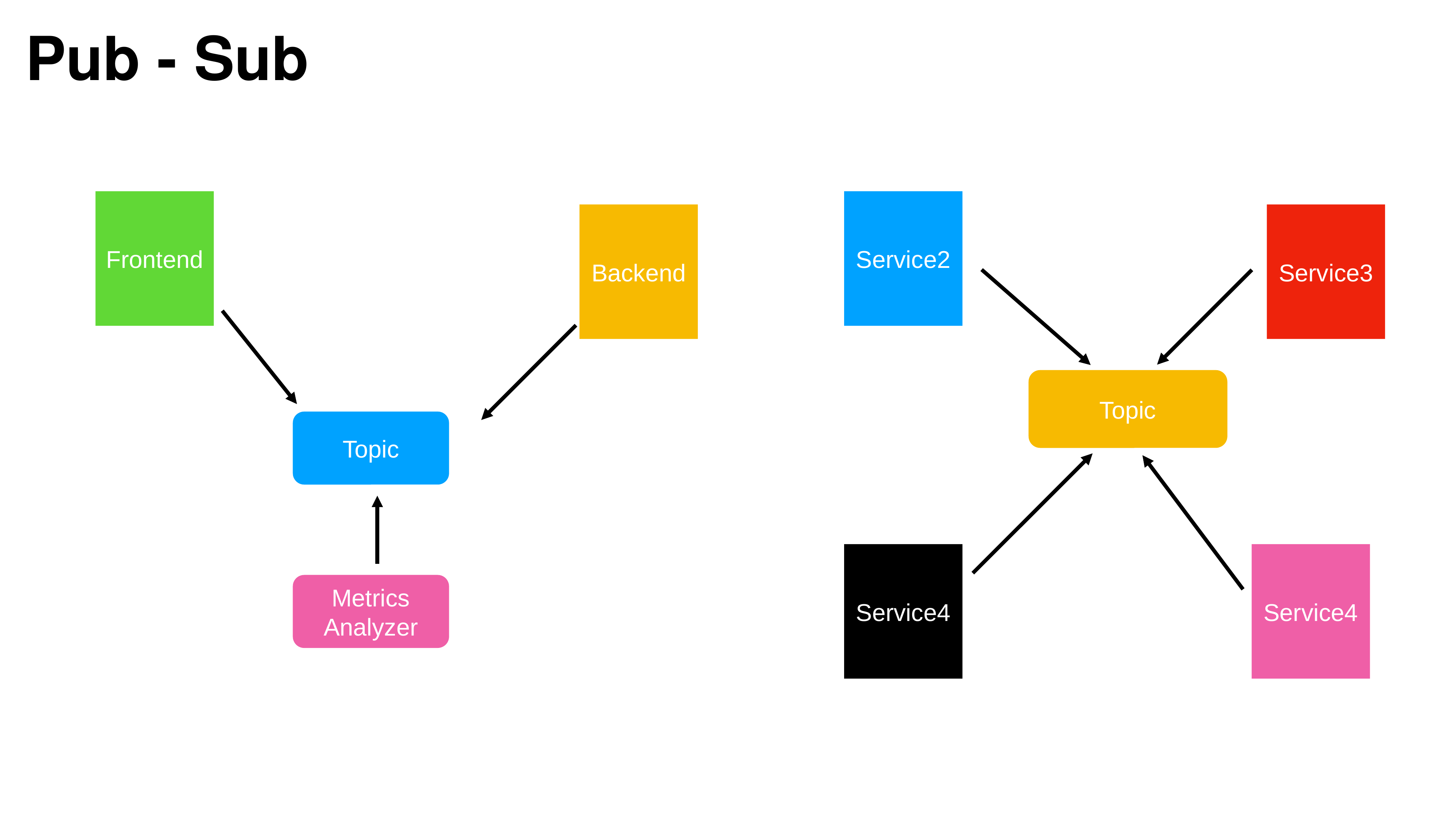

Pub - Sub
Frontend
Service2
Backend
Service3

Topic
Topic

Service4
Service4
Metrics
Analyzer